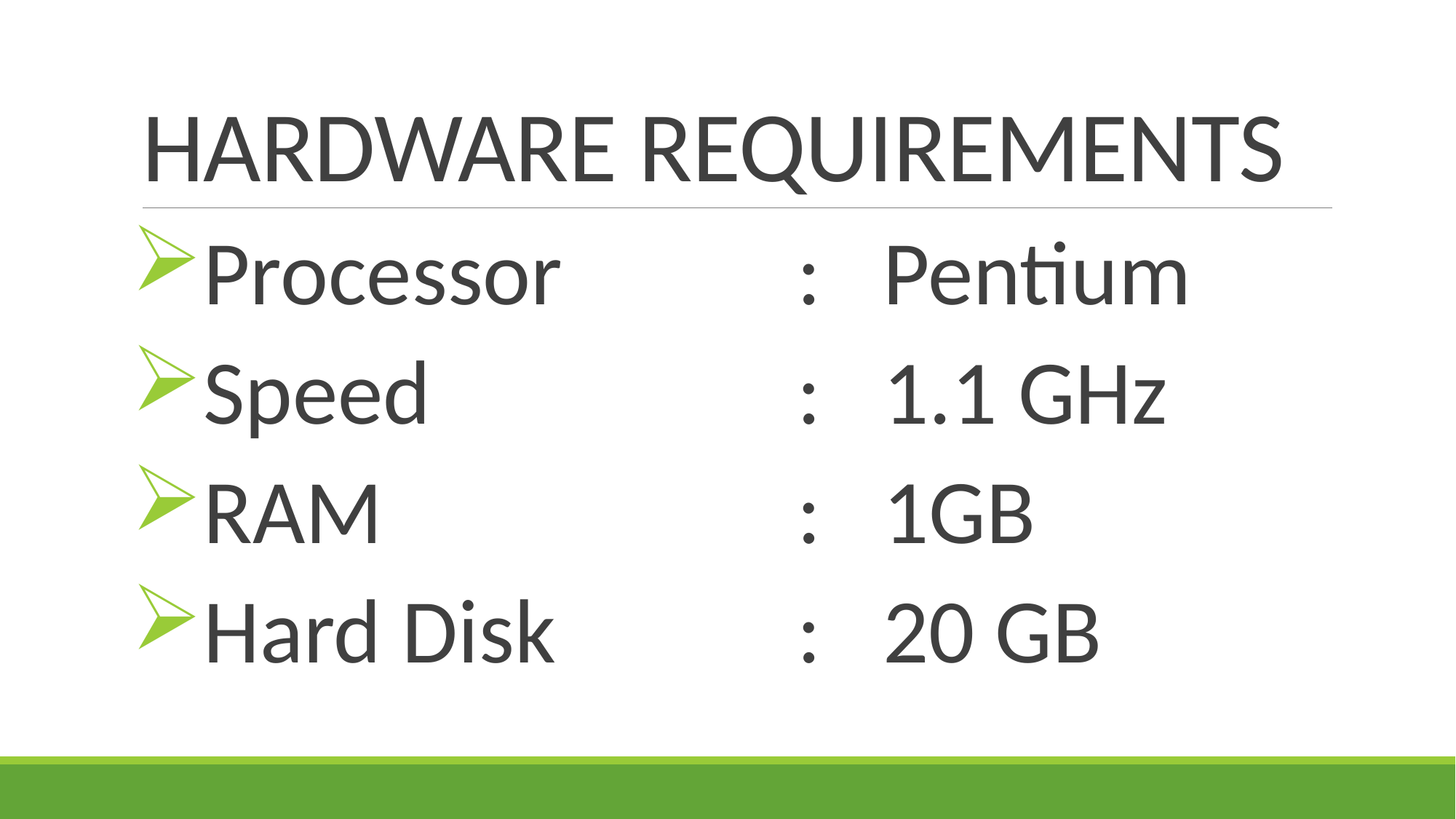

# HARDWARE REQUIREMENTS
Processor 		:   Pentium
Speed		       	:   1.1 GHz
RAM				:   1GB
Hard Disk			:   20 GB